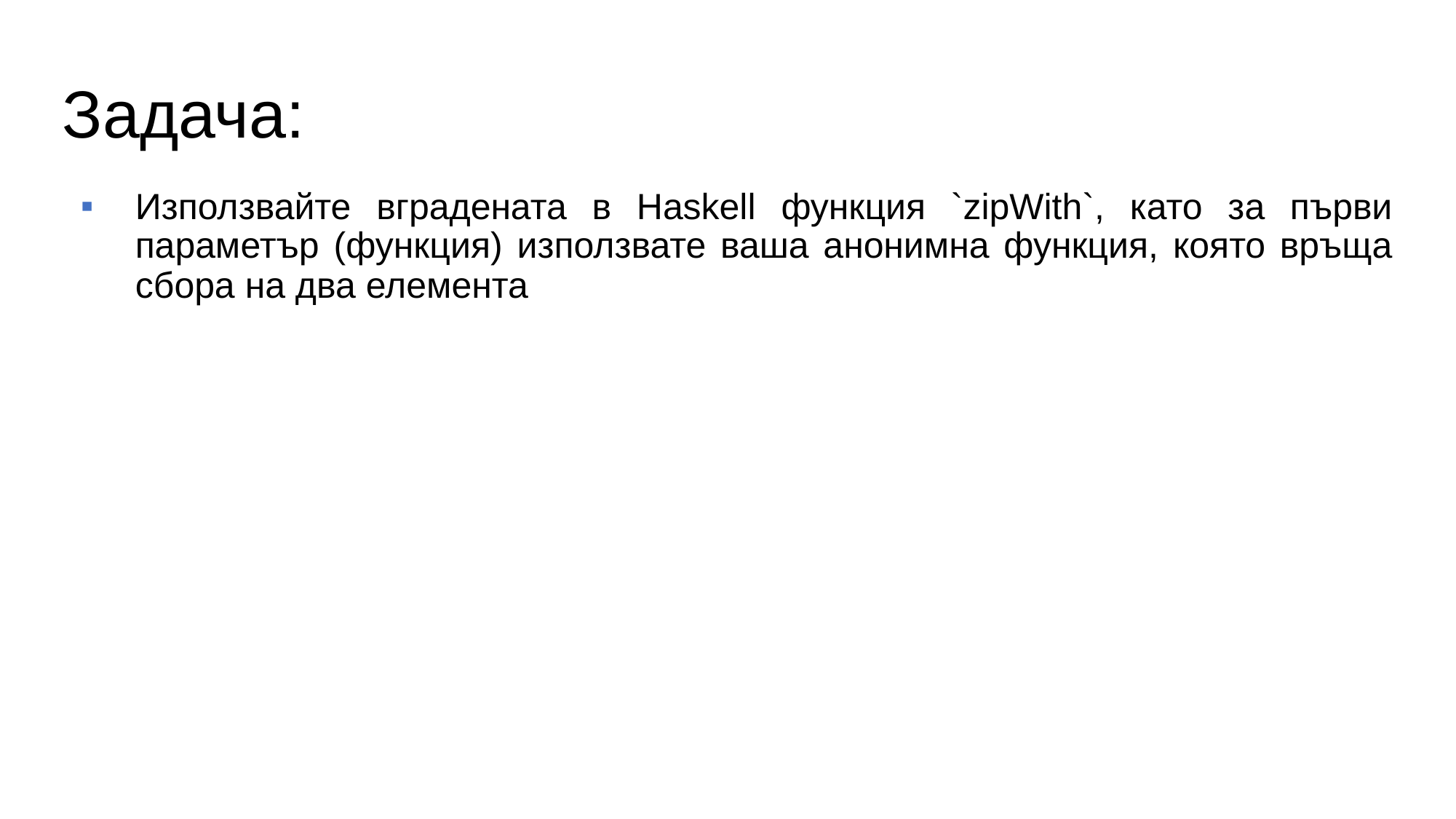

# Задача:
Използвайте вградената в Haskell функция `zipWith`, като за първи параметър (функция) използвате ваша анонимна функция, която връща сбора на два елемента